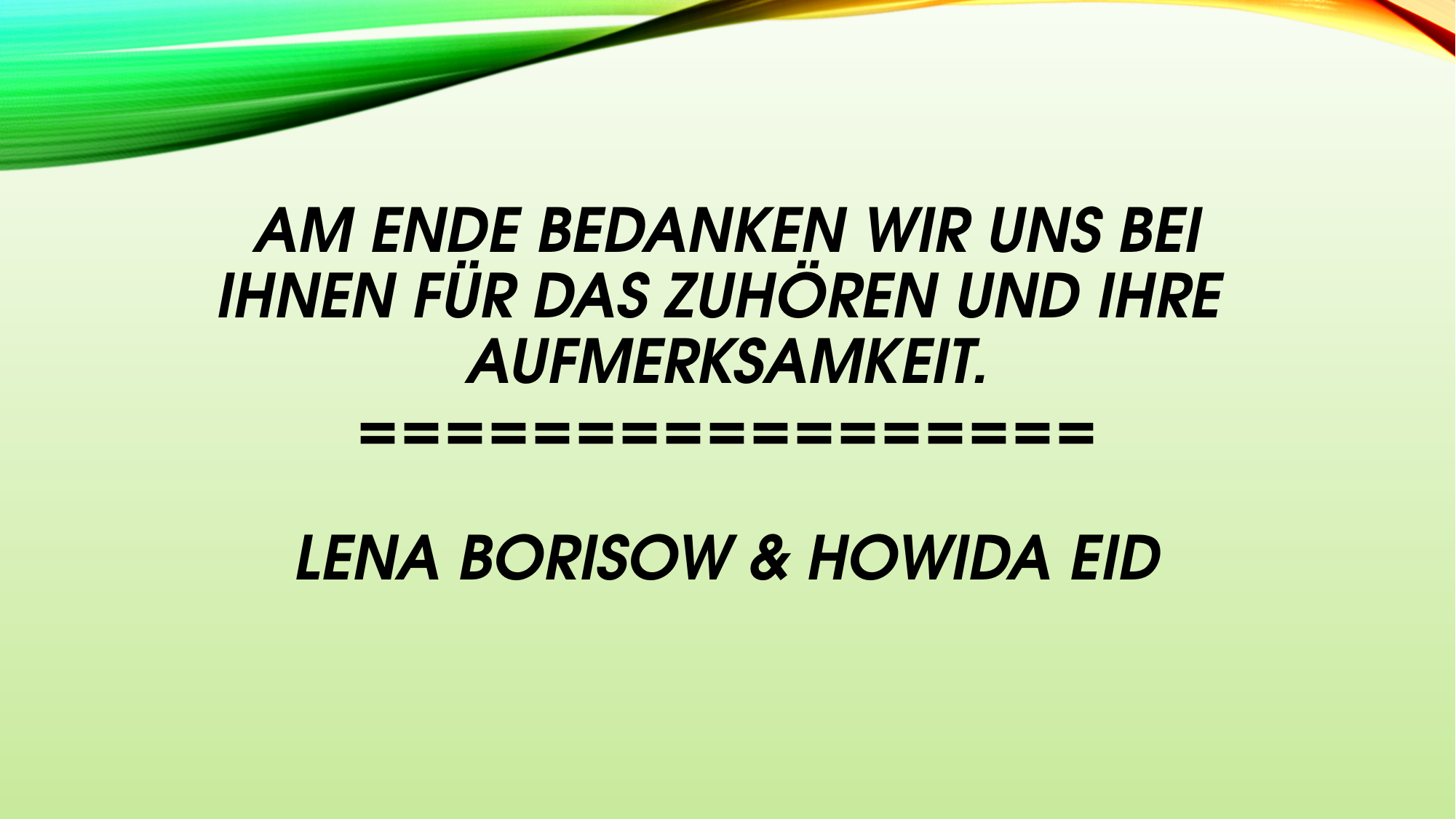

# Am ende bedanken wir uns bei ihnen für das zuhören und ihre Aufmerksamkeit. ================= Lena borisow & howida eid